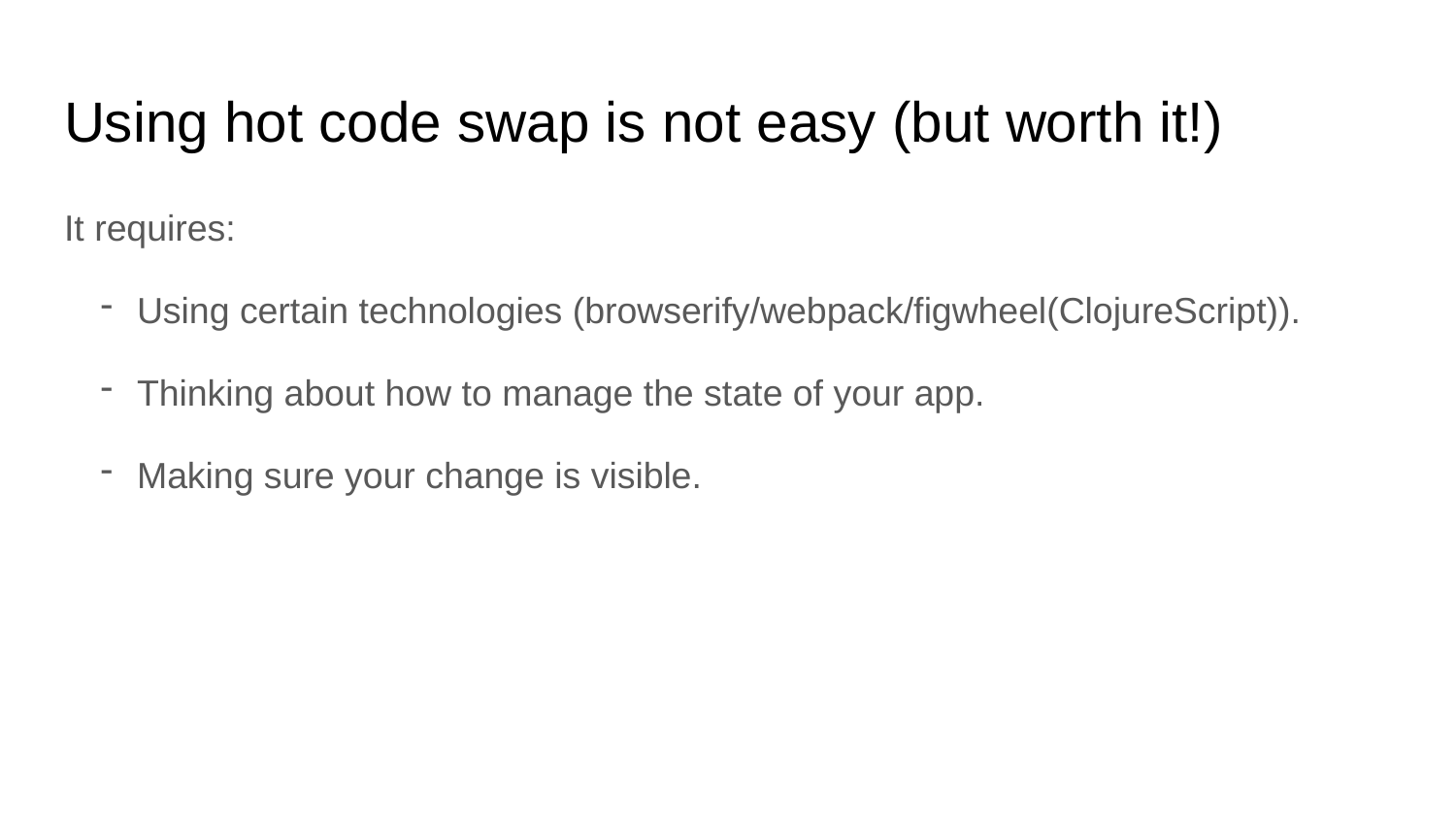

# Using hot code swap is not easy (but worth it!)
It requires:
Using certain technologies (browserify/webpack/figwheel(ClojureScript)).
Thinking about how to manage the state of your app.
Making sure your change is visible.